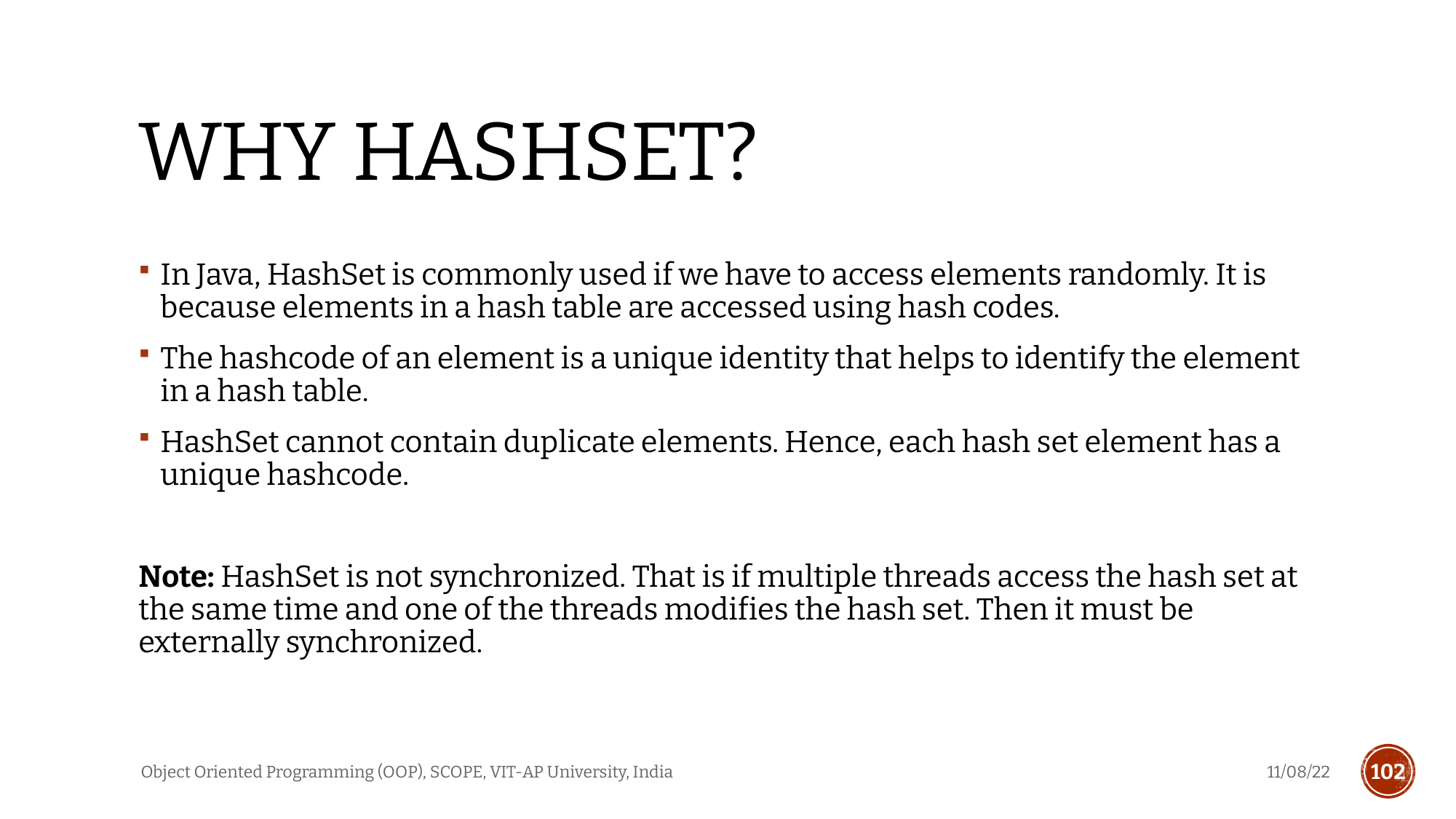

# Why Hashset?
In Java, HashSet is commonly used if we have to access elements randomly. It is because elements in a hash table are accessed using hash codes.
The hashcode of an element is a unique identity that helps to identify the element in a hash table.
HashSet cannot contain duplicate elements. Hence, each hash set element has a unique hashcode.

Note: HashSet is not synchronized. That is if multiple threads access the hash set at the same time and one of the threads modifies the hash set. Then it must be externally synchronized.
Object Oriented Programming (OOP), SCOPE, VIT-AP University, India
11/08/22
102